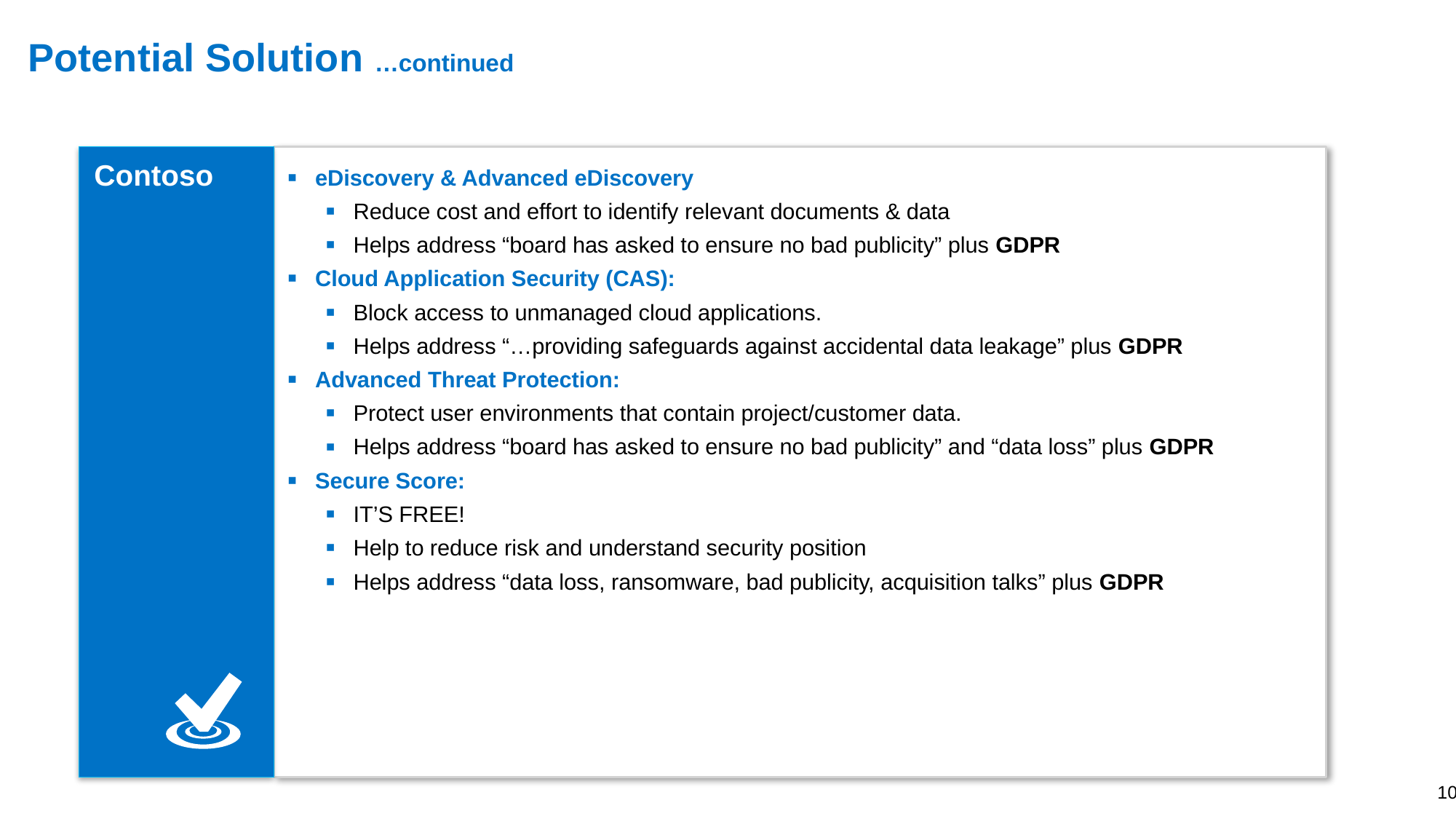

# Potential Solution …continued
Contoso

eDiscovery & Advanced eDiscovery
Reduce cost and effort to identify relevant documents & data
Helps address “board has asked to ensure no bad publicity” plus GDPR
Cloud Application Security (CAS):
Block access to unmanaged cloud applications.
Helps address “…providing safeguards against accidental data leakage” plus GDPR
Advanced Threat Protection:
Protect user environments that contain project/customer data.
Helps address “board has asked to ensure no bad publicity” and “data loss” plus GDPR
Secure Score:
IT’S FREE!
Help to reduce risk and understand security position
Helps address “data loss, ransomware, bad publicity, acquisition talks” plus GDPR